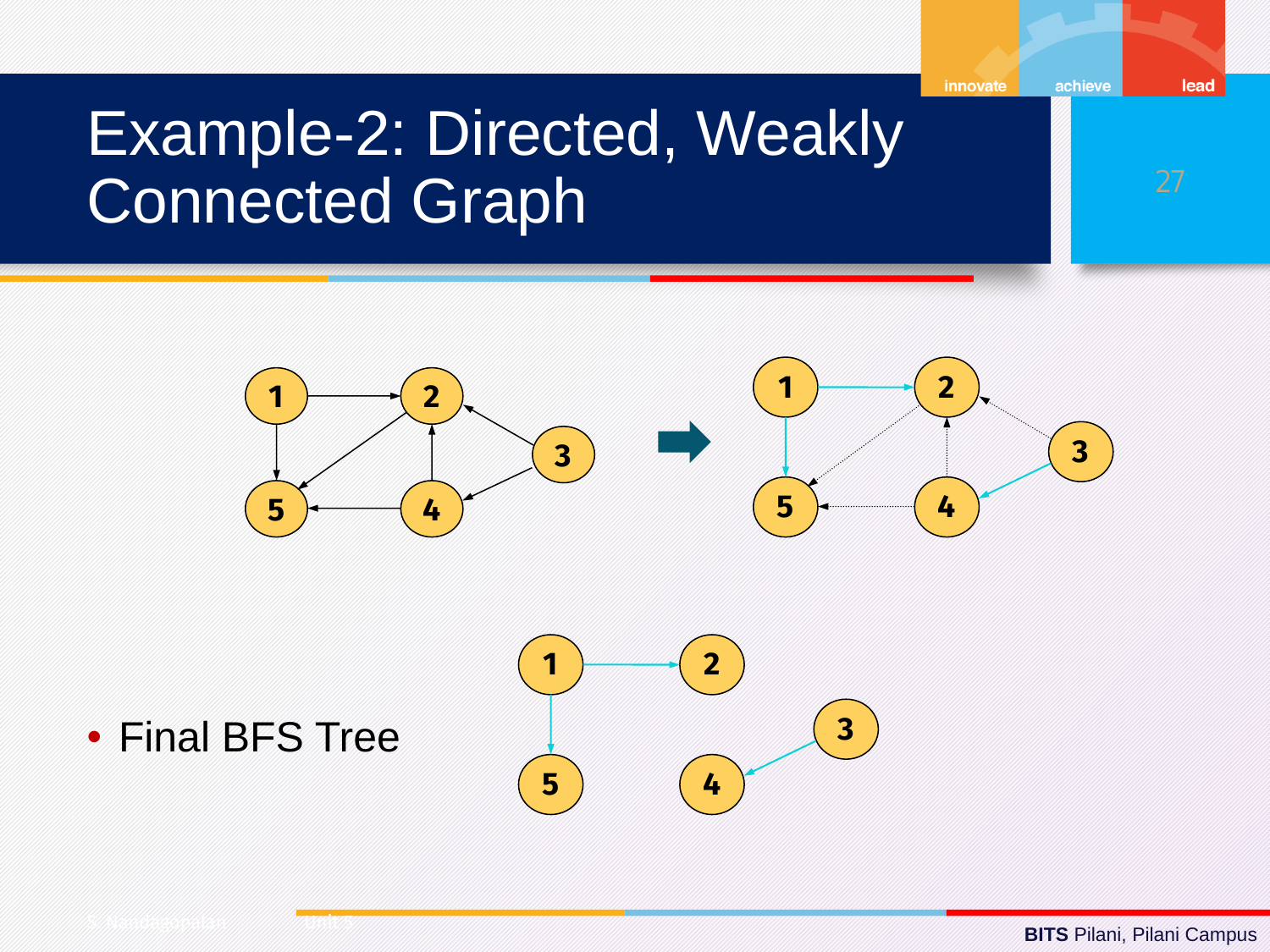

# Example-2: Directed, Weakly Connected Graph
27

Final BFS Tree
1
2

3

5
4

1
2

3

5
4

1
2

3

5
4
S. Nandagopalan                Unit 5